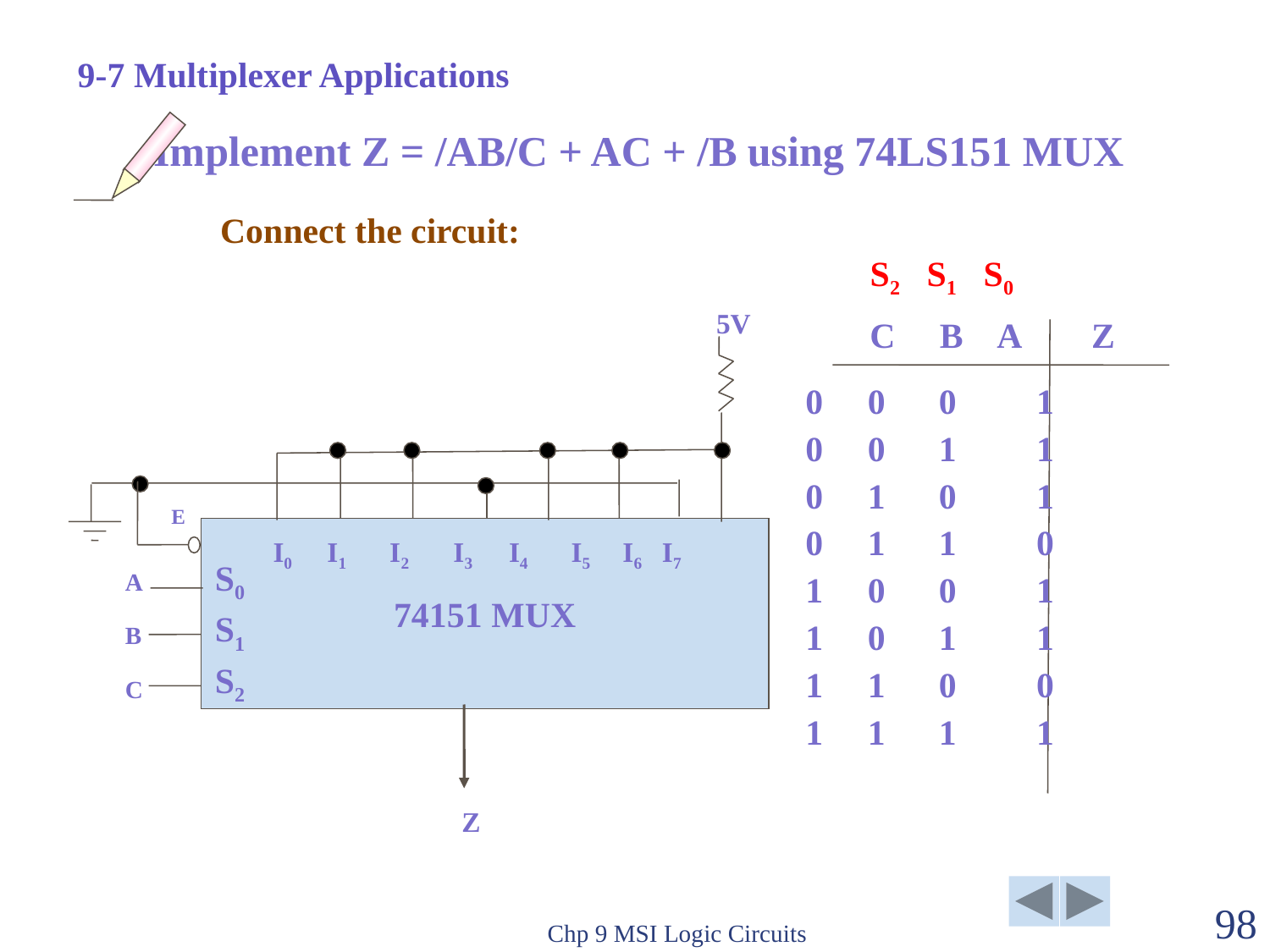

9-7 Multiplexer Applications

Implement Z = /AB/C + AC + /B using 74LS151 MUX
Connect the circuit:
S2   S1   S0
5V
C     B    A        Z

0     0      0         1
0     0      1         1
0     1      0         1
0     1      1         0
1     0      0         1
1     0      1         1
1     1      0         0
1     1      1         1

E

74151 MUX

 I0        I1          I2           I3         I4          I5        I6     I7

A
B
C
S0
S1
S2

Z
Chp 9 MSI Logic Circuits
98